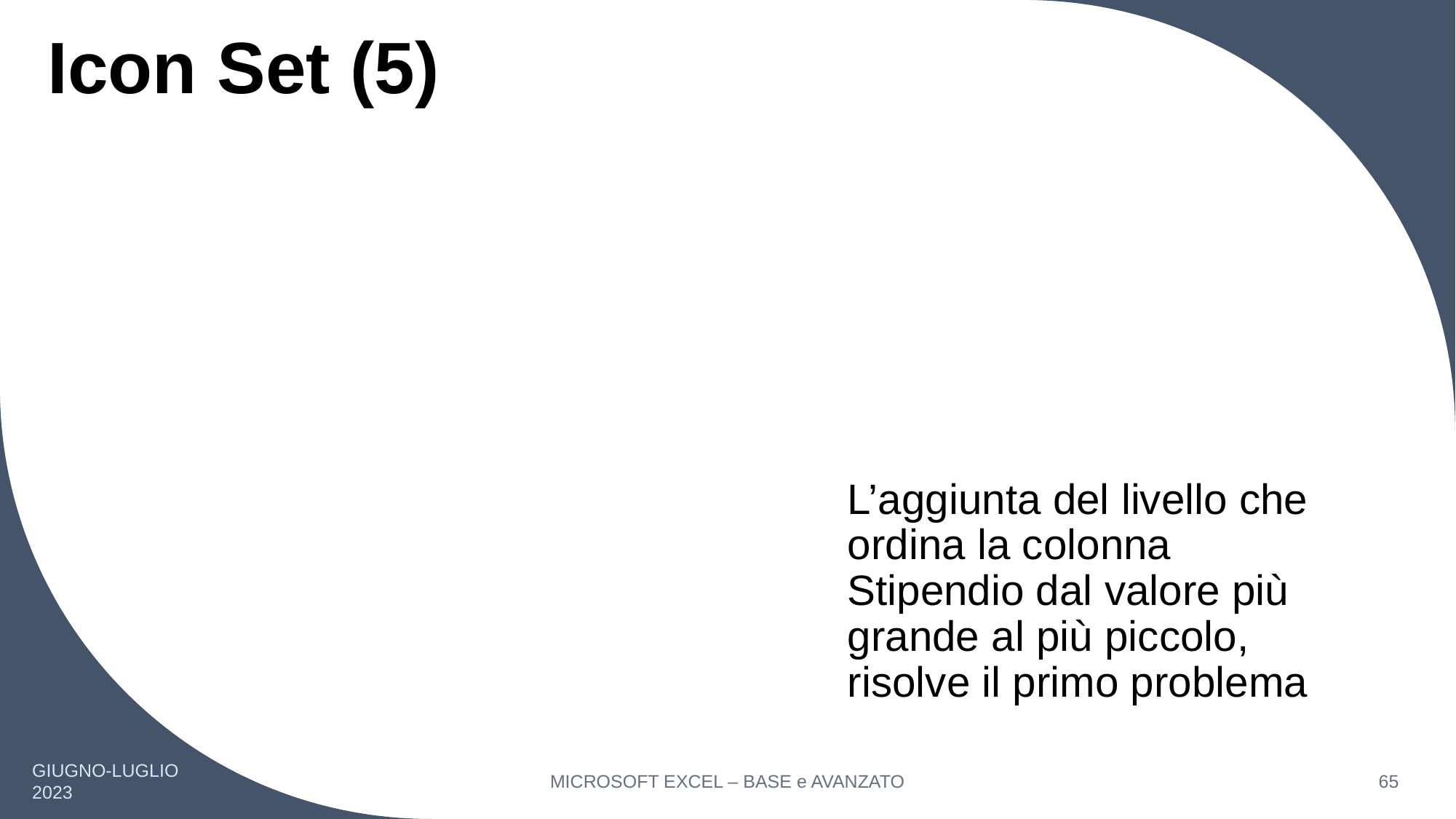

# Icon Set (5)

L’aggiunta del livello che ordina la colonna Stipendio dal valore più grande al più piccolo, risolve il primo problema
GIUGNO-LUGLIO 2023
MICROSOFT EXCEL – BASE e AVANZATO
65